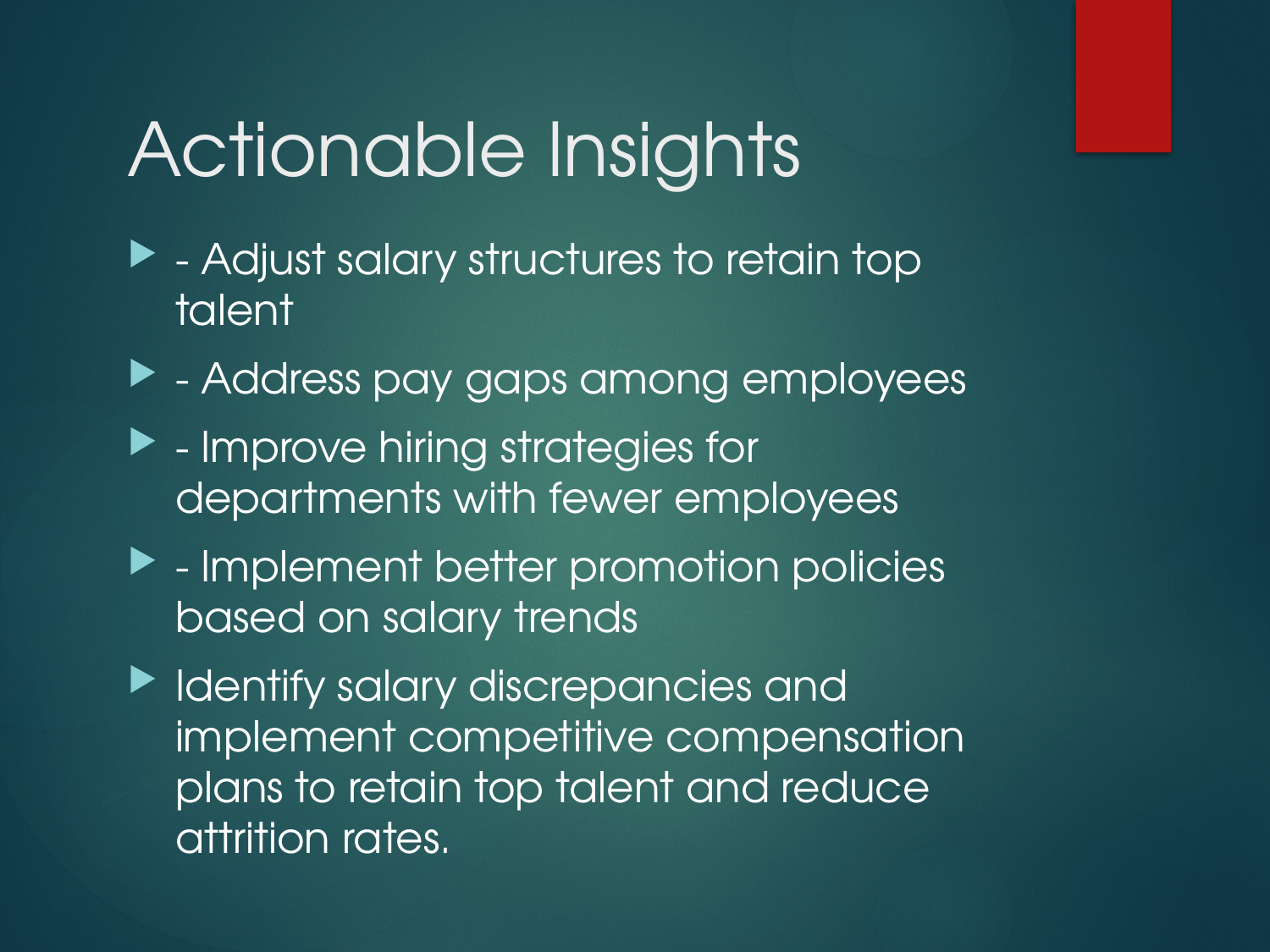

# Actionable Insights
- Adjust salary structures to retain top talent
- Address pay gaps among employees
- Improve hiring strategies for departments with fewer employees
- Implement better promotion policies based on salary trends
Identify salary discrepancies and implement competitive compensation plans to retain top talent and reduce attrition rates.